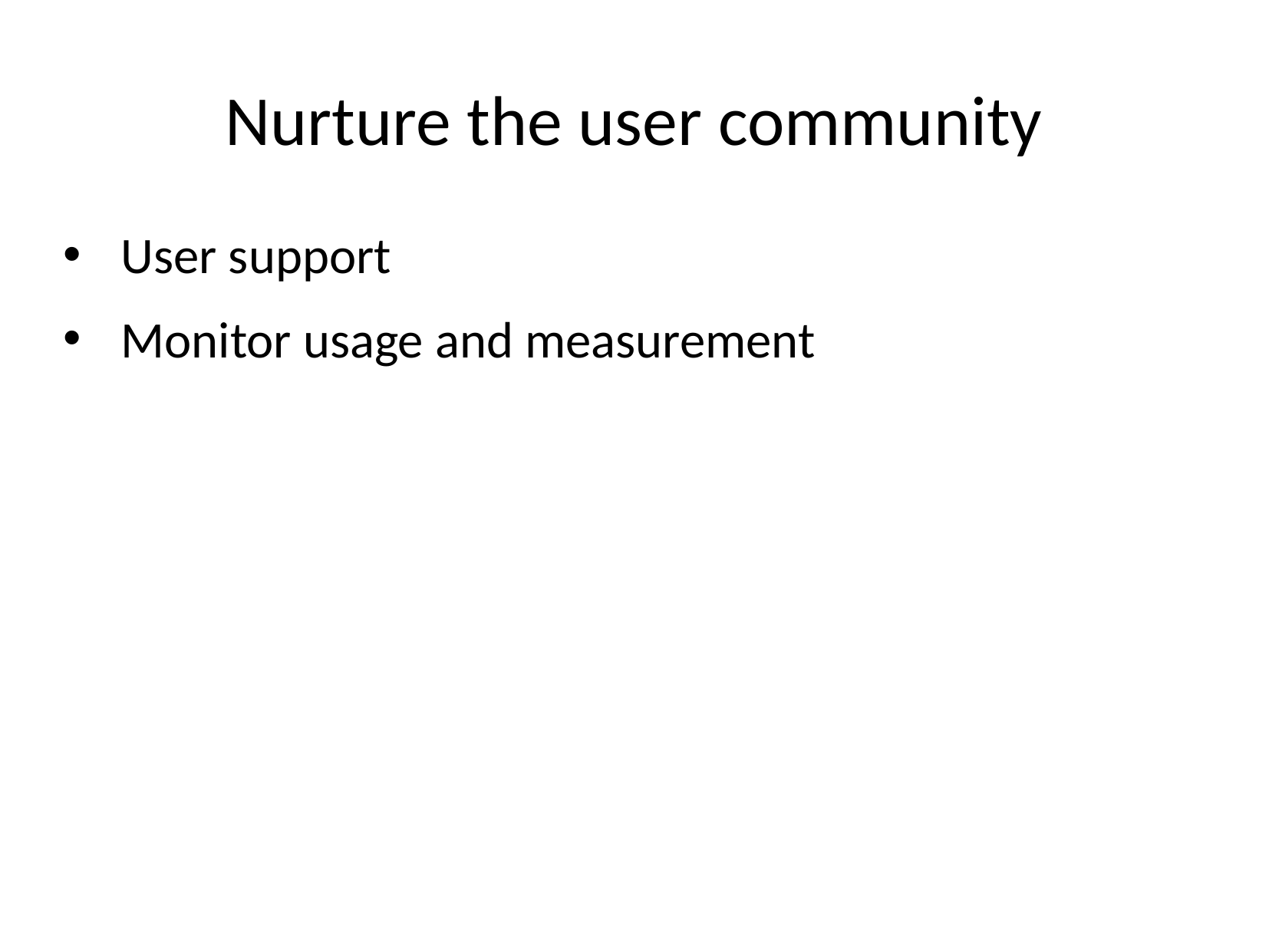

# Nurture the user community
User support
Monitor usage and measurement